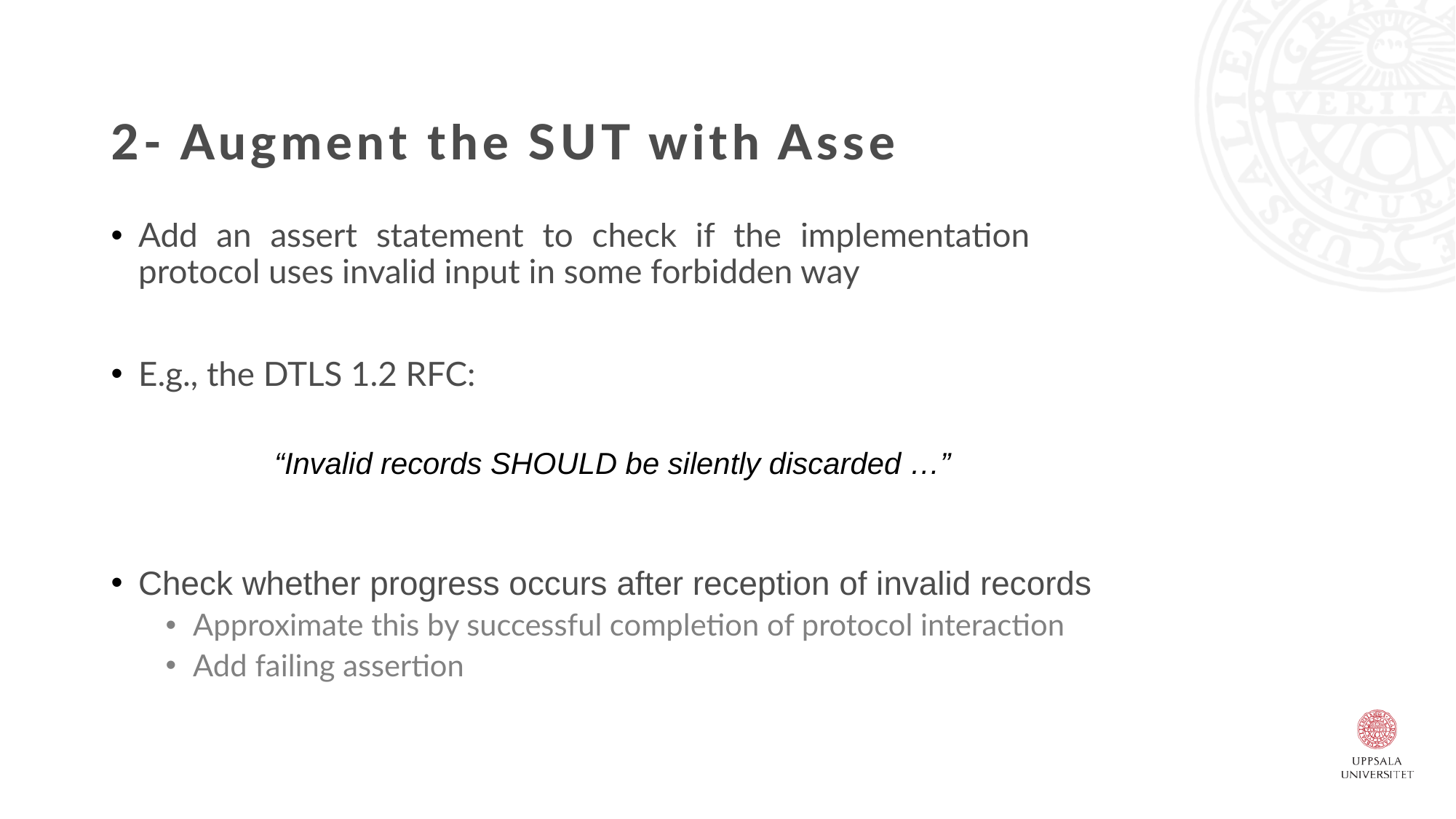

# 2- Augment the SUT with Assertions
Add an assert statement to check if the implementation of the protocol uses invalid input in some forbidden way

E.g., the DTLS 1.2 RFC:

Check whether progress occurs after reception of invalid records
Approximate this by successful completion of protocol interaction
Add failing assertion
“Invalid records SHOULD be silently discarded …”